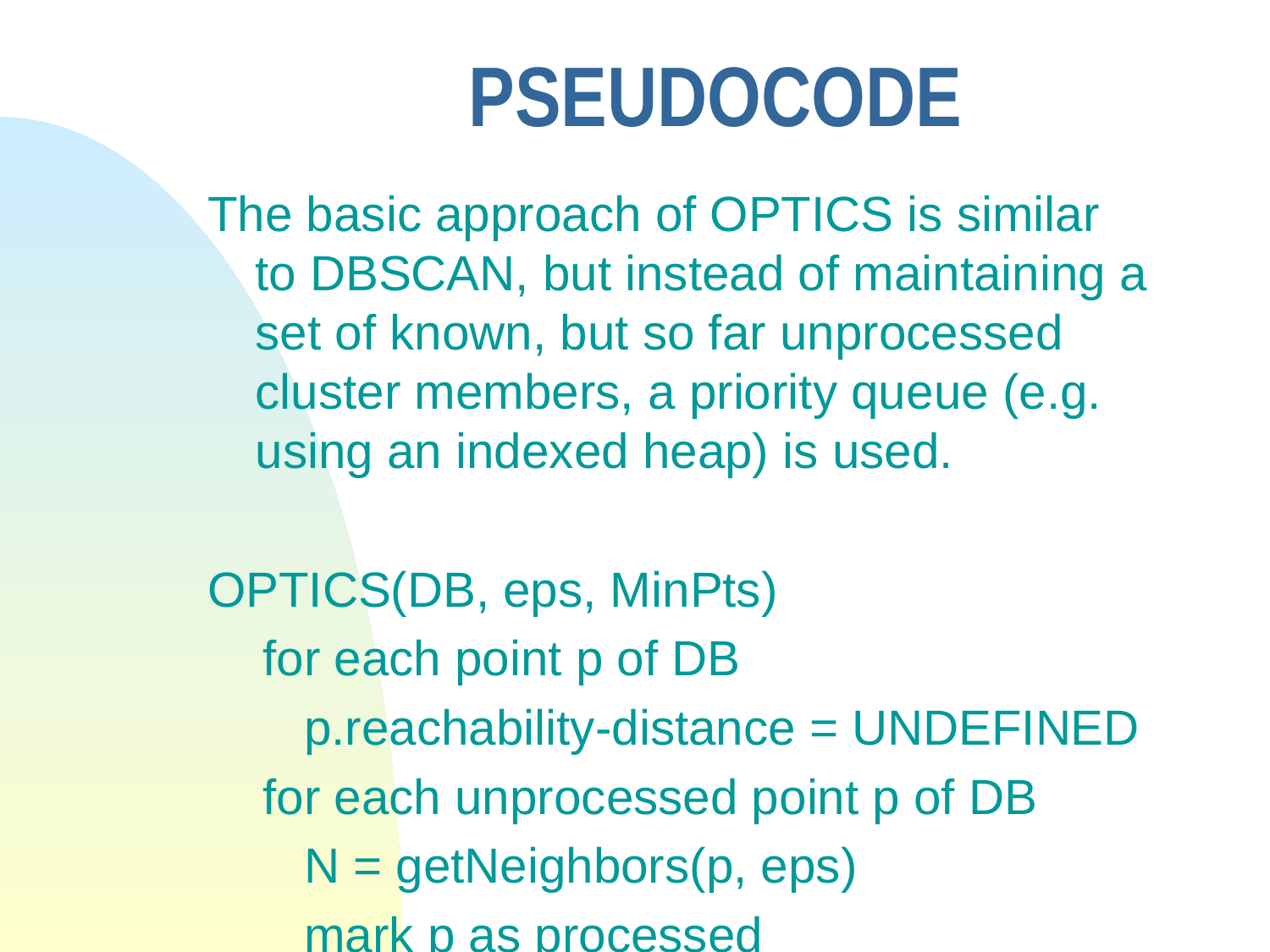

# PSEUDOCODE
The basic approach of OPTICS is similar to DBSCAN, but instead of maintaining a set of known, but so far unprocessed cluster members, a priority queue (e.g. using an indexed heap) is used.

OPTICS(DB, eps, MinPts)
    for each point p of DB
       p.reachability-distance = UNDEFINED
    for each unprocessed point p of DB
       N = getNeighbors(p, eps)
       mark p as processed
       output p to the ordered list
       Seeds = empty priority queue